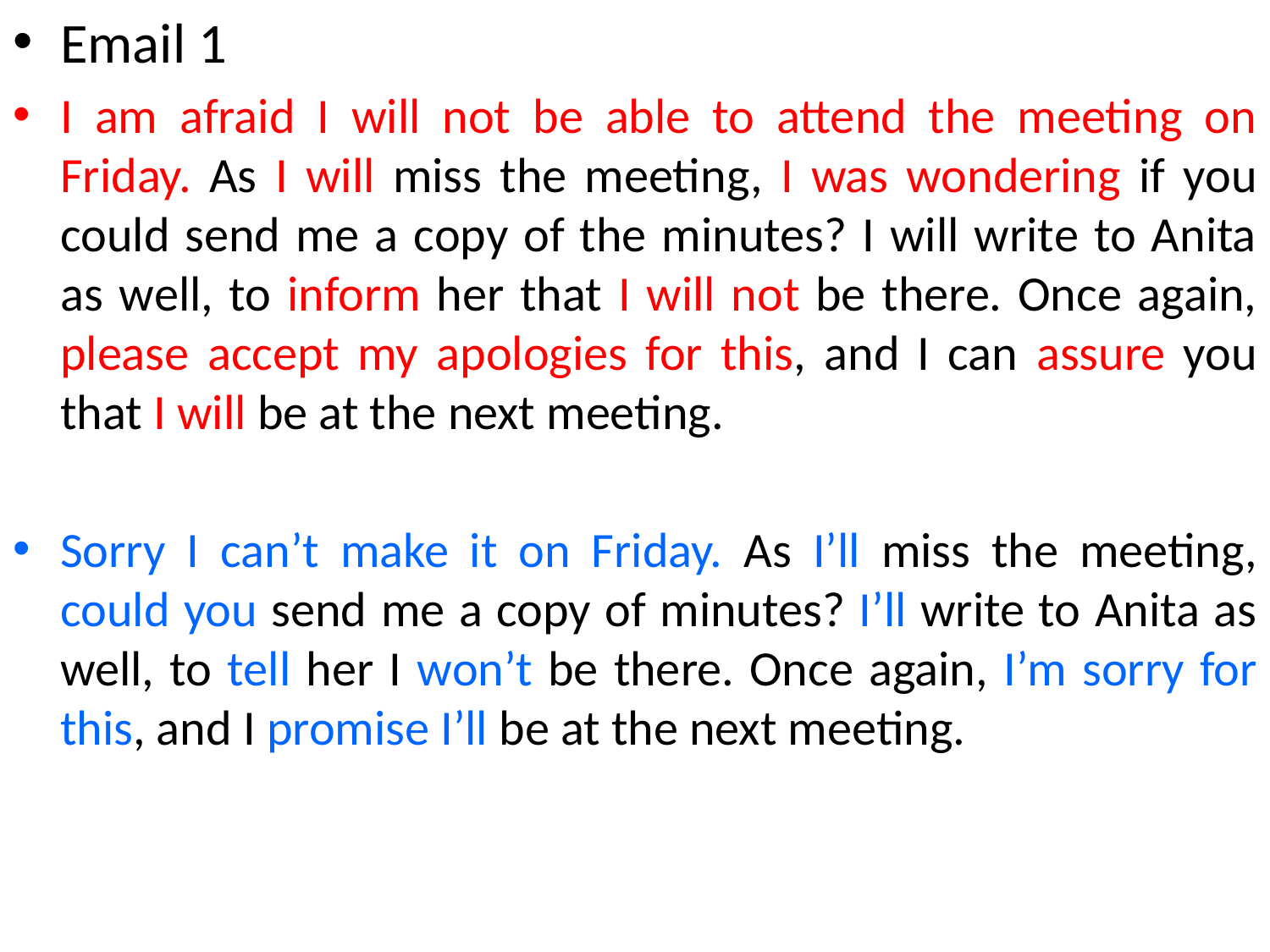

Email 1
I am afraid I will not be able to attend the meeting on Friday. As I will miss the meeting, I was wondering if you could send me a copy of the minutes? I will write to Anita as well, to inform her that I will not be there. Once again, please accept my apologies for this, and I can assure you that I will be at the next meeting.

Sorry I can’t make it on Friday. As I’ll miss the meeting, could you send me a copy of minutes? I’ll write to Anita as well, to tell her I won’t be there. Once again, I’m sorry for this, and I promise I’ll be at the next meeting.